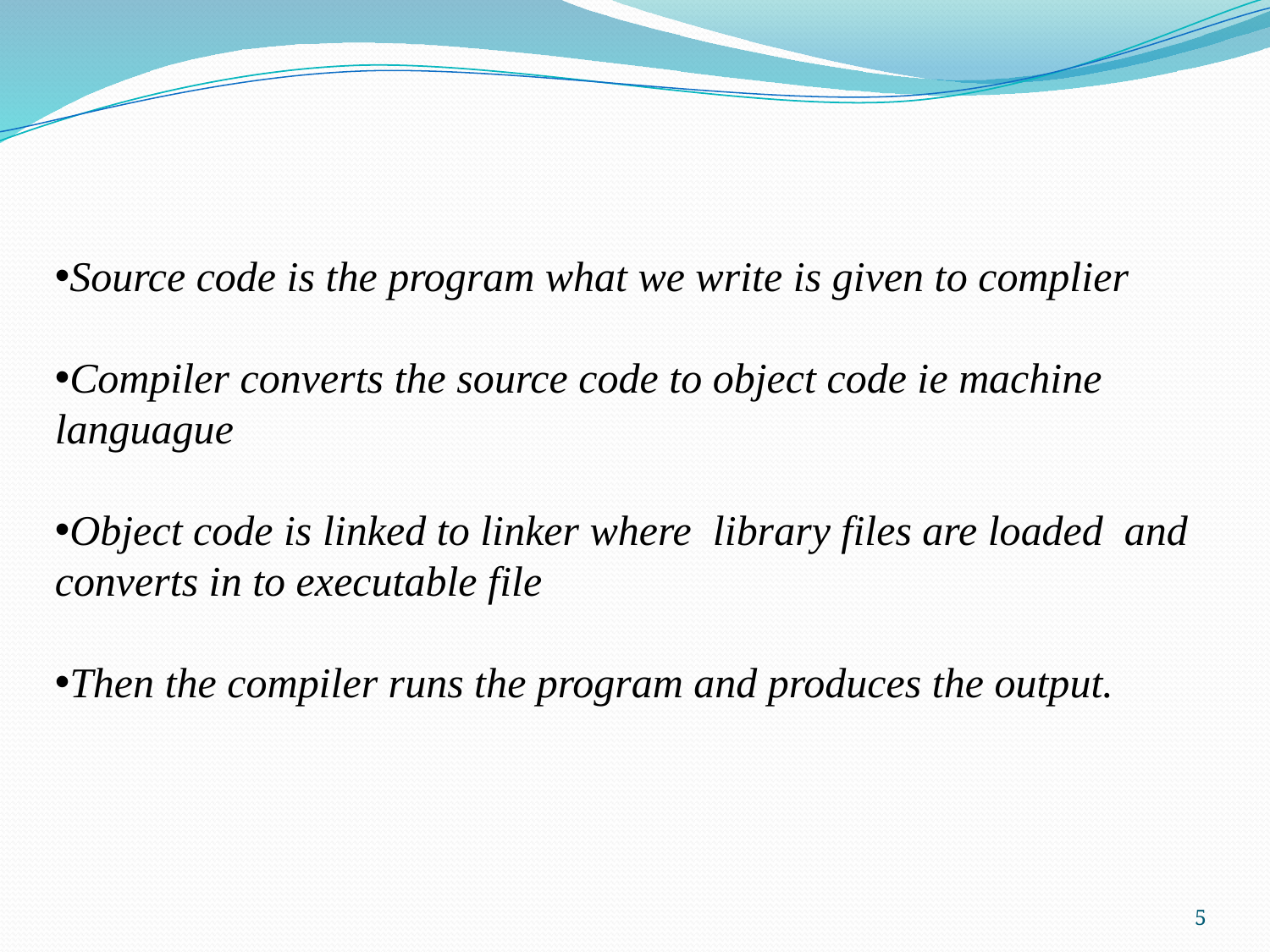

Source code is the program what we write is given to complier

Compiler converts the source code to object code ie machine languague

Object code is linked to linker where  library files are loaded  and converts in to executable file

Then the compiler runs the program and produces the output.
5